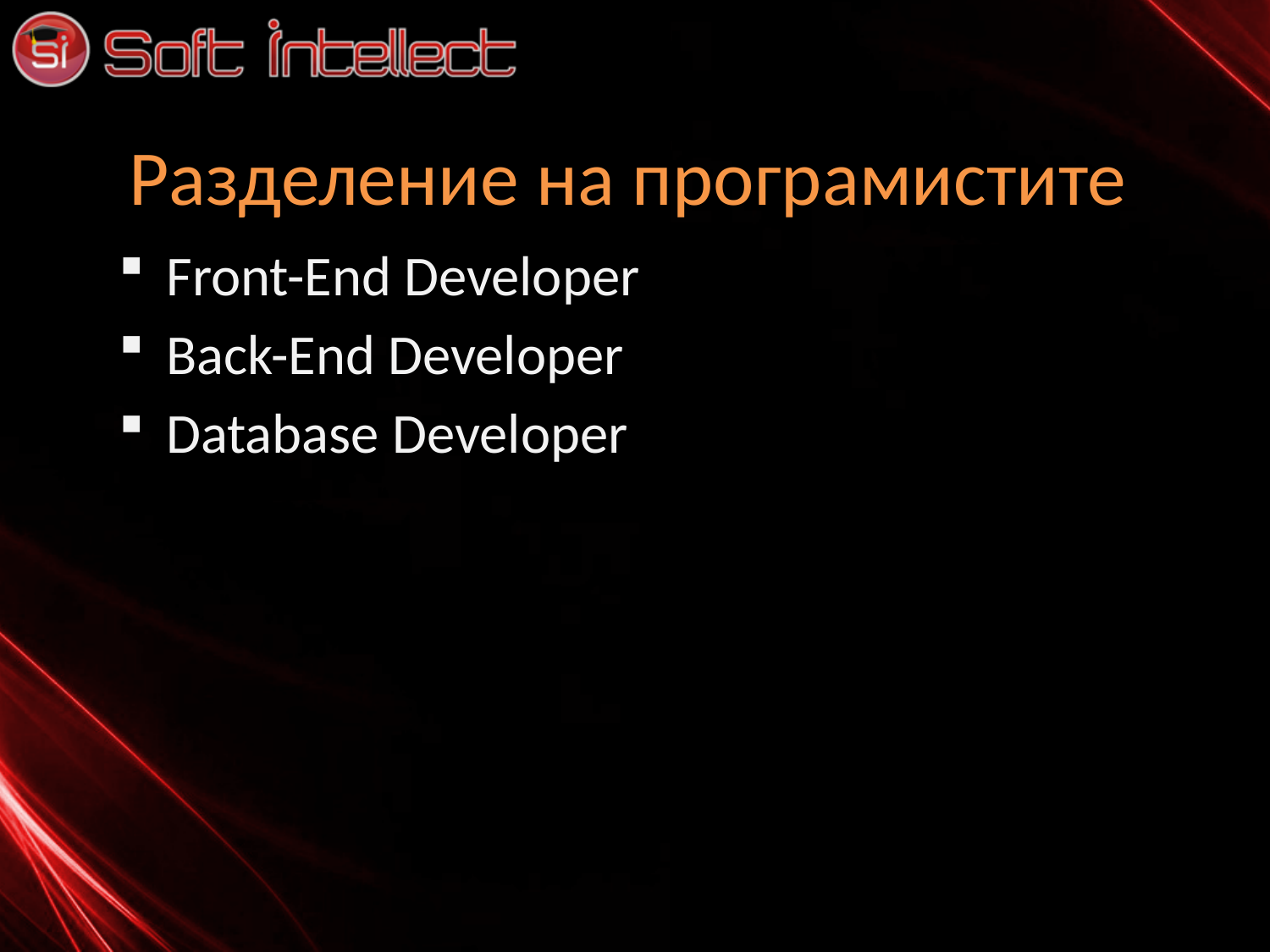

# Разделение на програмистите
Front-End Developer
Back-End Developer
Database Developer